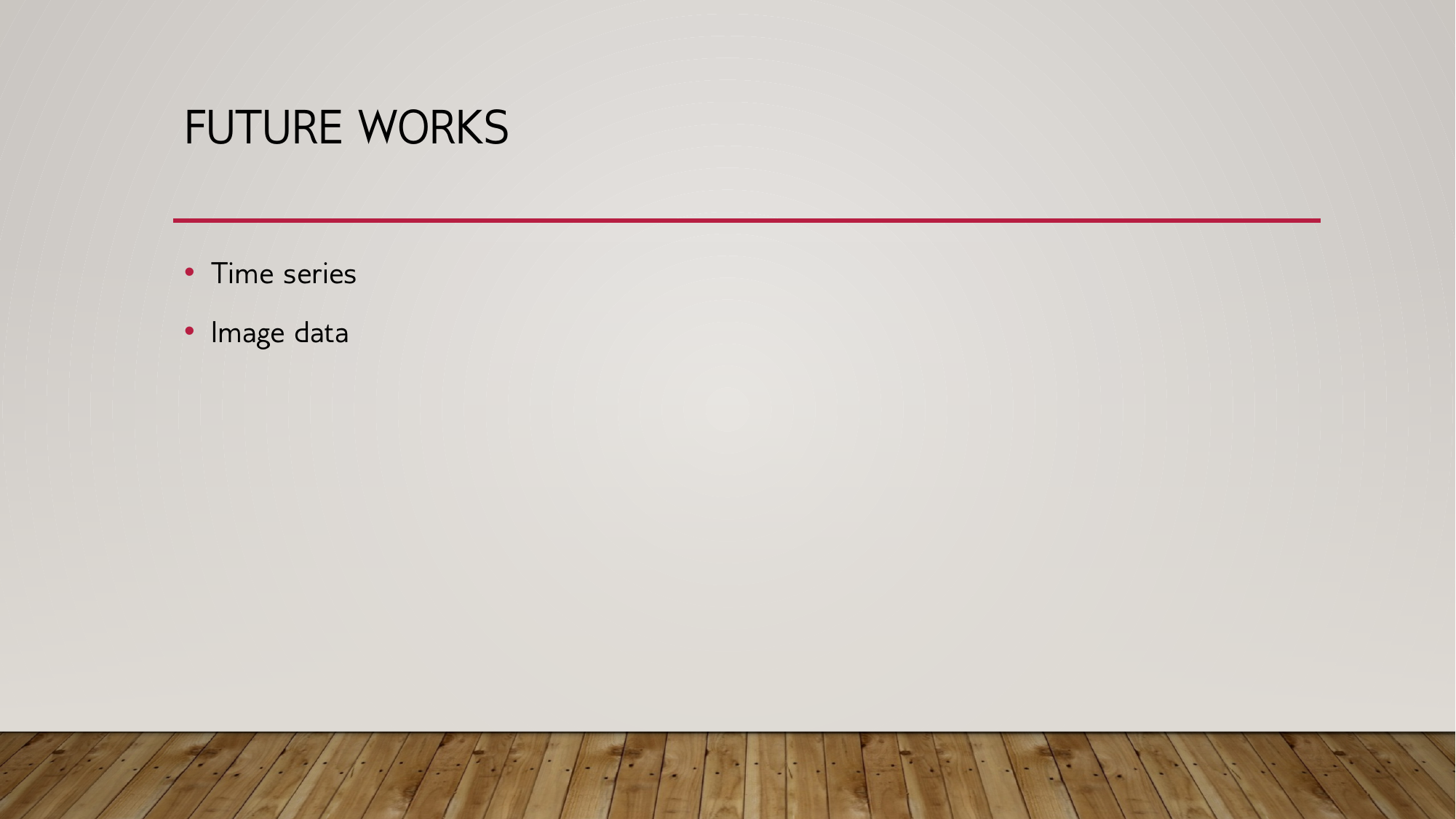

# Future works
Time series
Image data